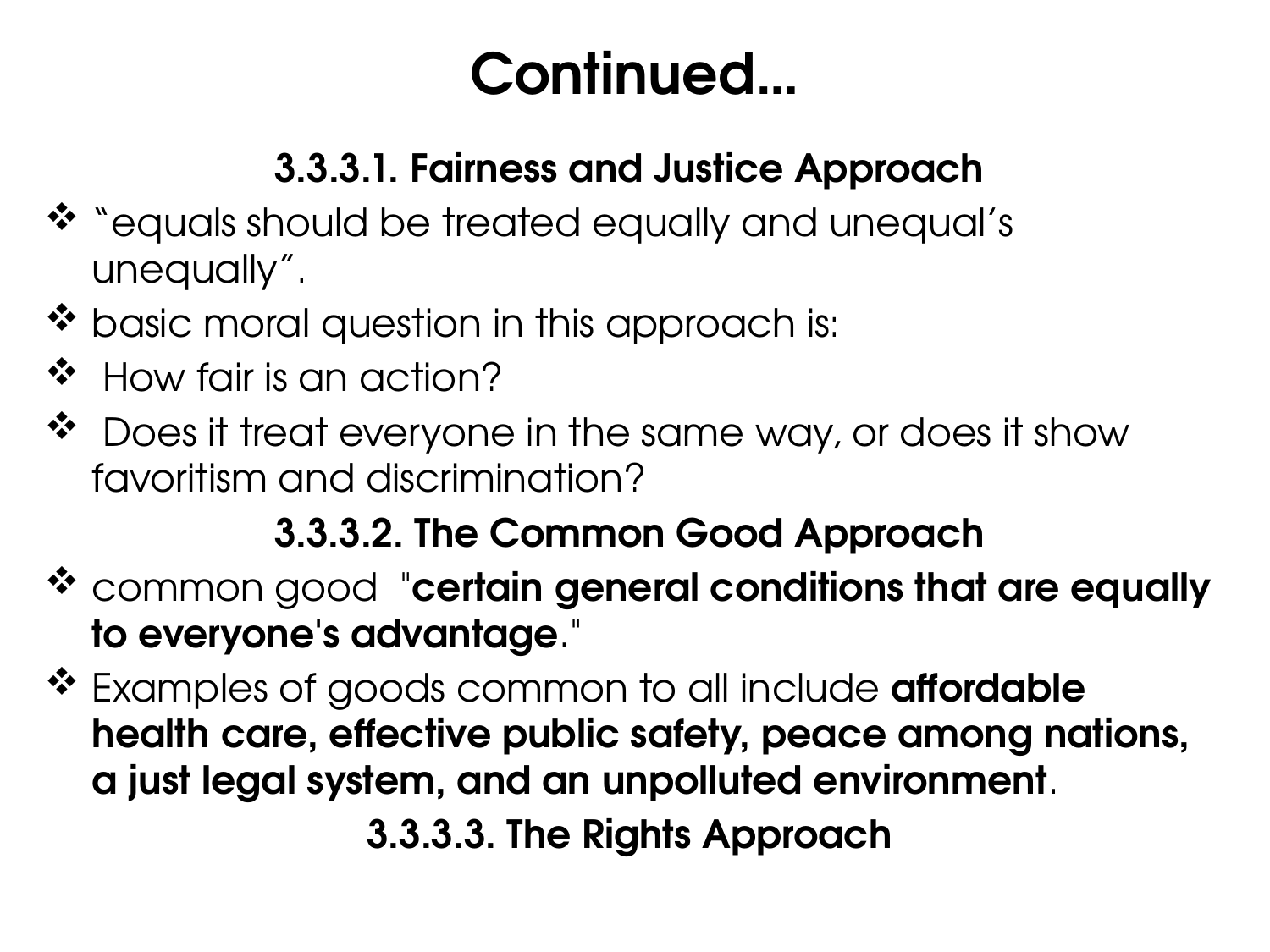

# Continued…
3.3.3.1. Fairness and Justice Approach
“equals should be treated equally and unequal’s unequally”.
basic moral question in this approach is:
 How fair is an action?
 Does it treat everyone in the same way, or does it show favoritism and discrimination?
3.3.3.2. The Common Good Approach
common good  "certain general conditions that are equally to everyone's advantage."
Examples of goods common to all include affordable health care, effective public safety, peace among nations, a just legal system, and an unpolluted environment.
3.3.3.3. The Rights Approach